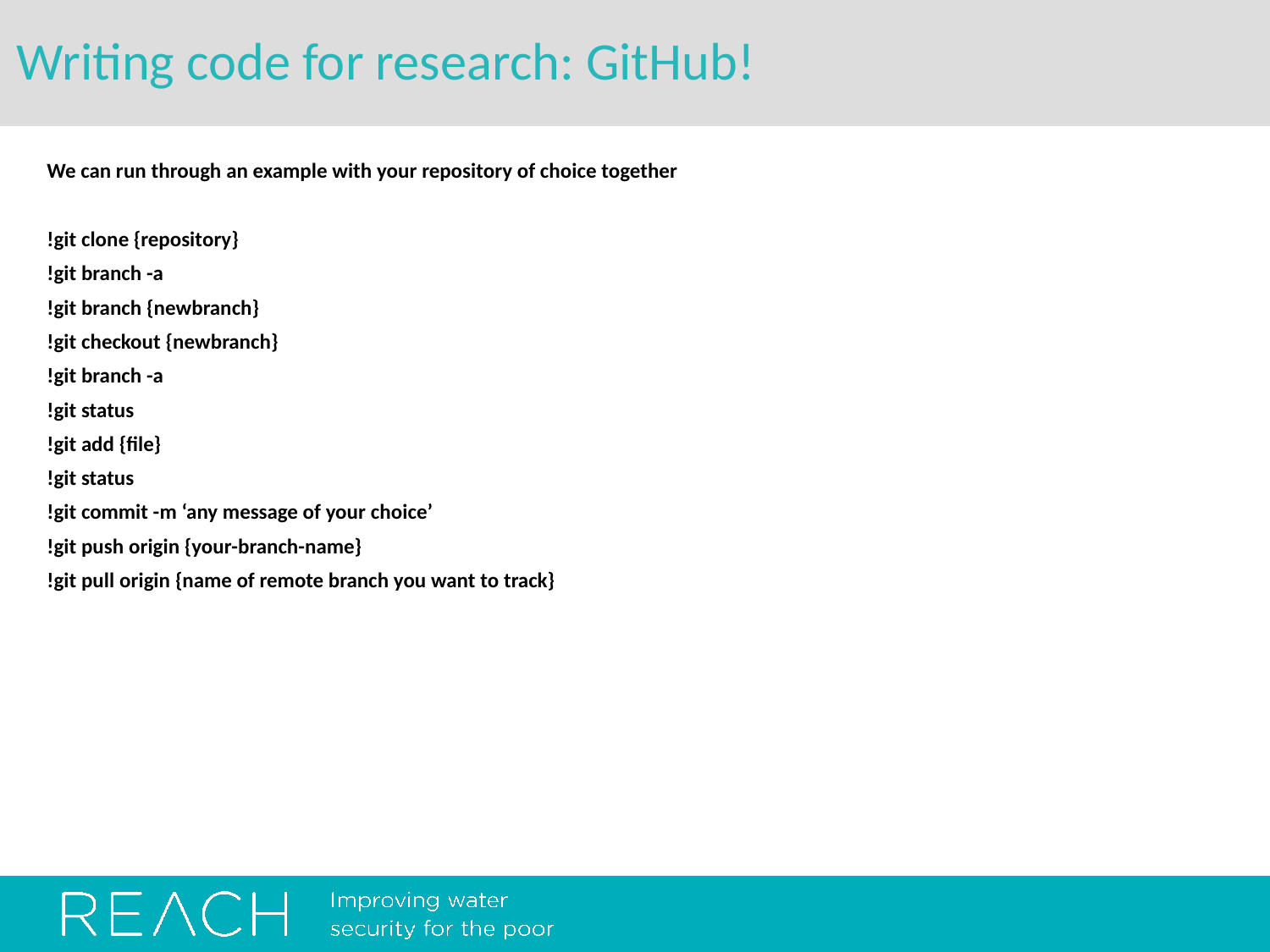

# Writing code for research: GitHub!
We can run through an example with your repository of choice together

!git clone {repository}
!git branch -a
!git branch {newbranch}
!git checkout {newbranch}
!git branch -a
!git status
!git add {file}
!git status
!git commit -m ‘any message of your choice’
!git push origin {your-branch-name}
!git pull origin {name of remote branch you want to track}